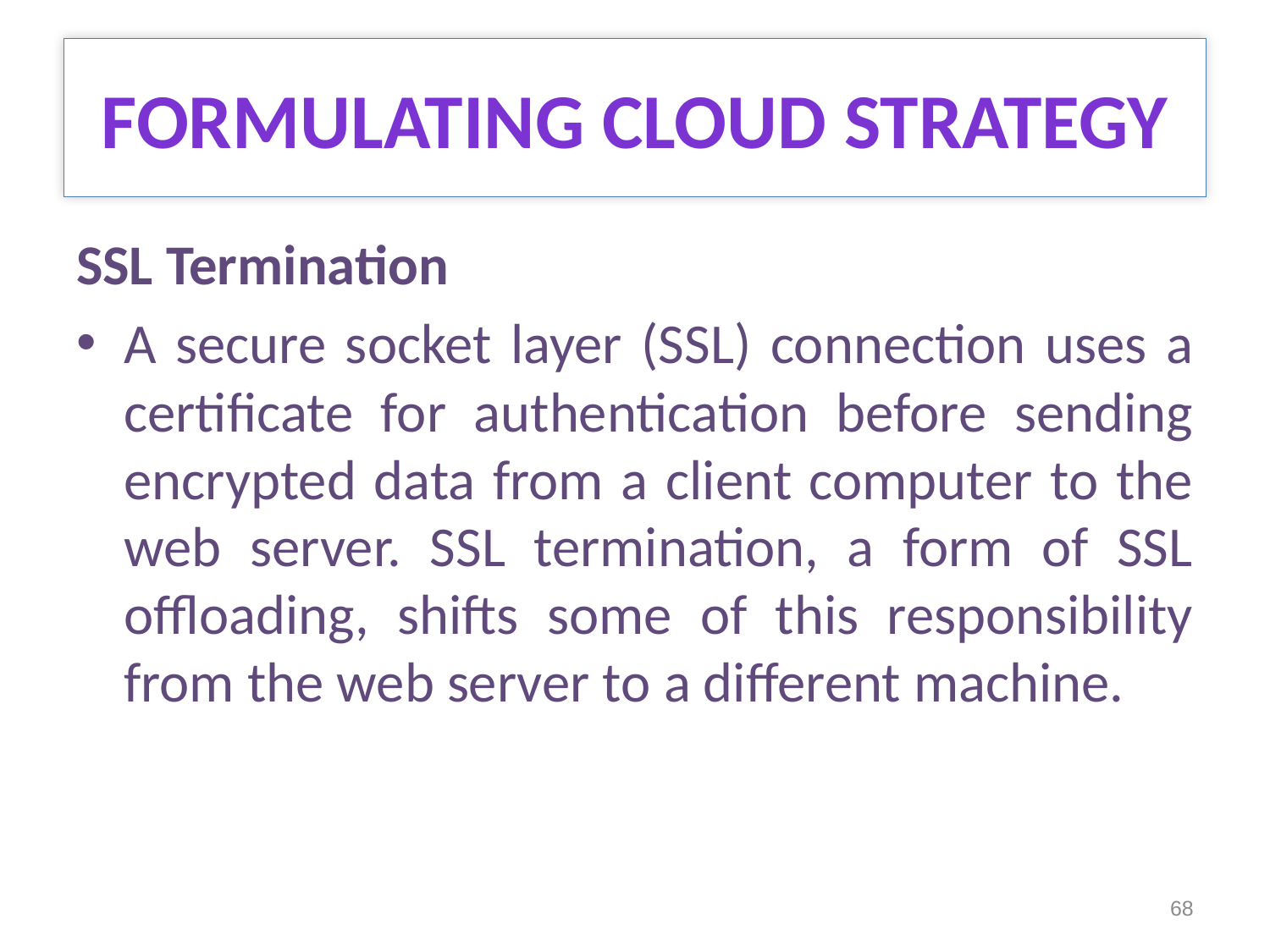

# FORMULATING CLOUD STRATEGY
SSL Termination
A secure socket layer (SSL) connection uses a certificate for authentication before sending encrypted data from a client computer to the web server. SSL termination, a form of SSL offloading, shifts some of this responsibility from the web server to a different machine.
68